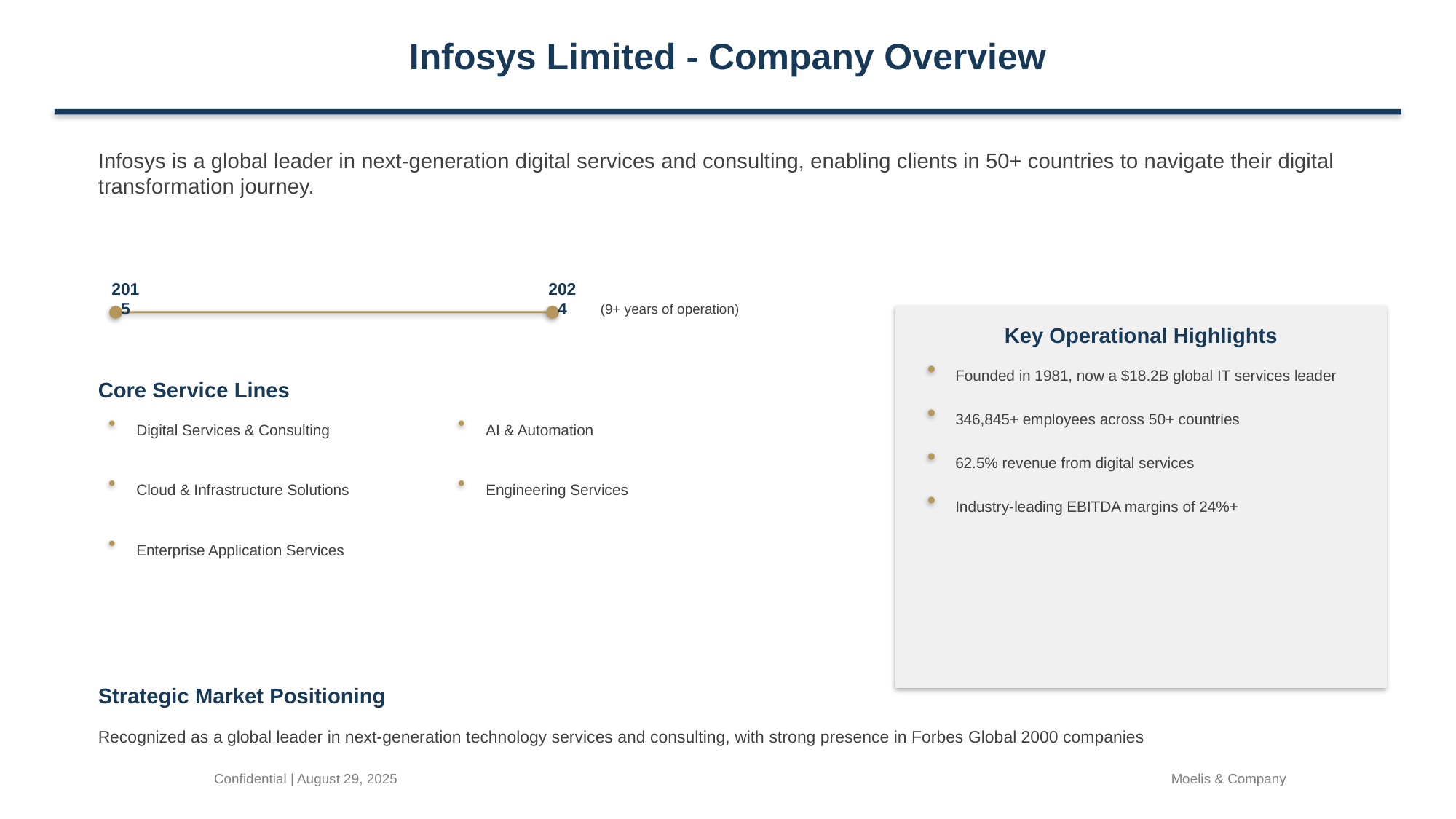

Infosys Limited - Company Overview

Infosys is a global leader in next-generation digital services and consulting, enabling clients in 50+ countries to navigate their digital transformation journey.
2015
2024
(9+ years of operation)

Key Operational Highlights
Founded in 1981, now a $18.2B global IT services leader

Core Service Lines
346,845+ employees across 50+ countries

Digital Services & Consulting
AI & Automation

62.5% revenue from digital services

Cloud & Infrastructure Solutions
Engineering Services

Industry-leading EBITDA margins of 24%+

Enterprise Application Services

Strategic Market Positioning
Recognized as a global leader in next-generation technology services and consulting, with strong presence in Forbes Global 2000 companies
Confidential | August 29, 2025
Moelis & Company